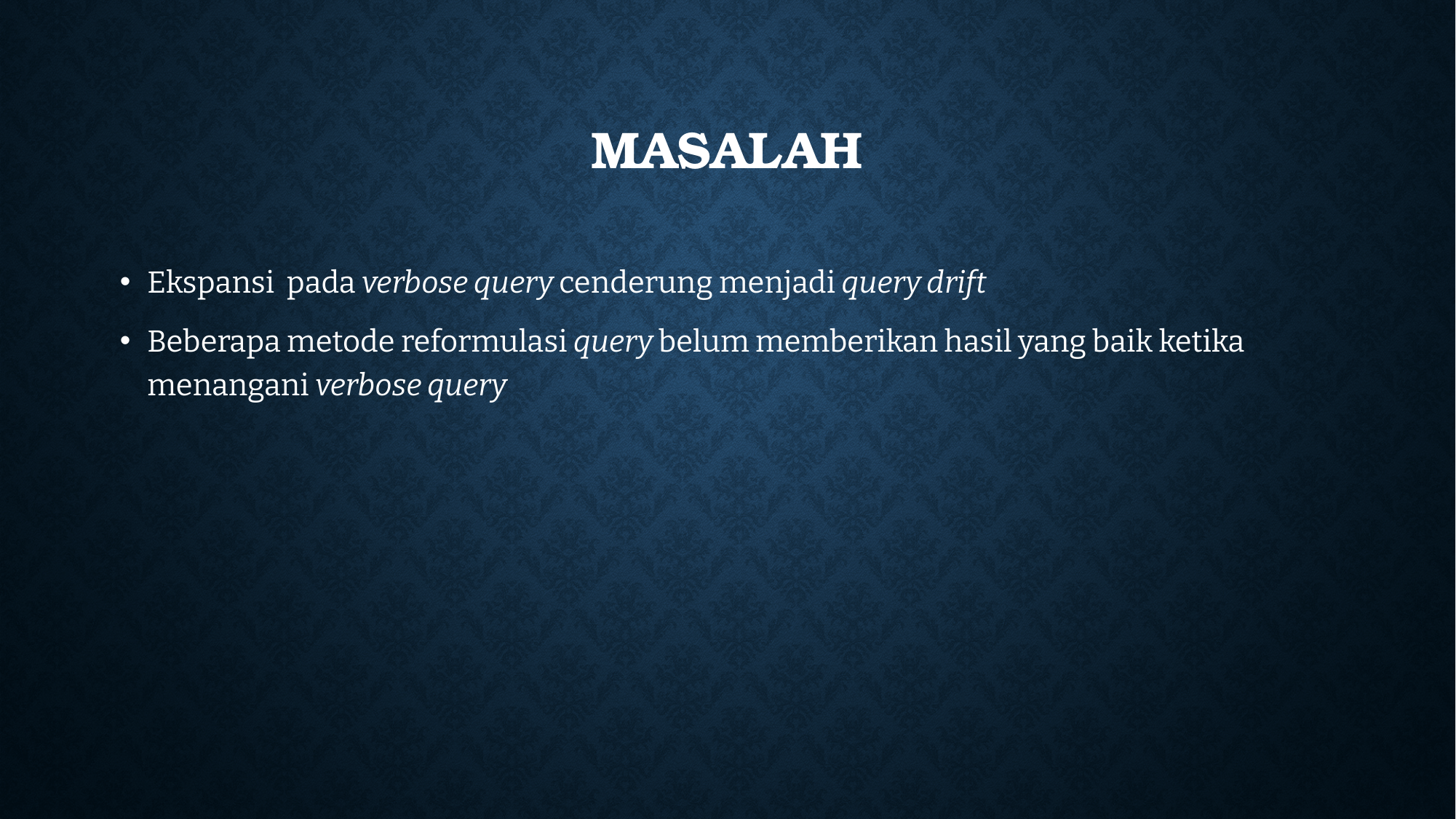

# Masalah
Ekspansi  pada verbose query cenderung menjadi query drift
Beberapa metode reformulasi query belum memberikan hasil yang baik ketika menangani verbose query